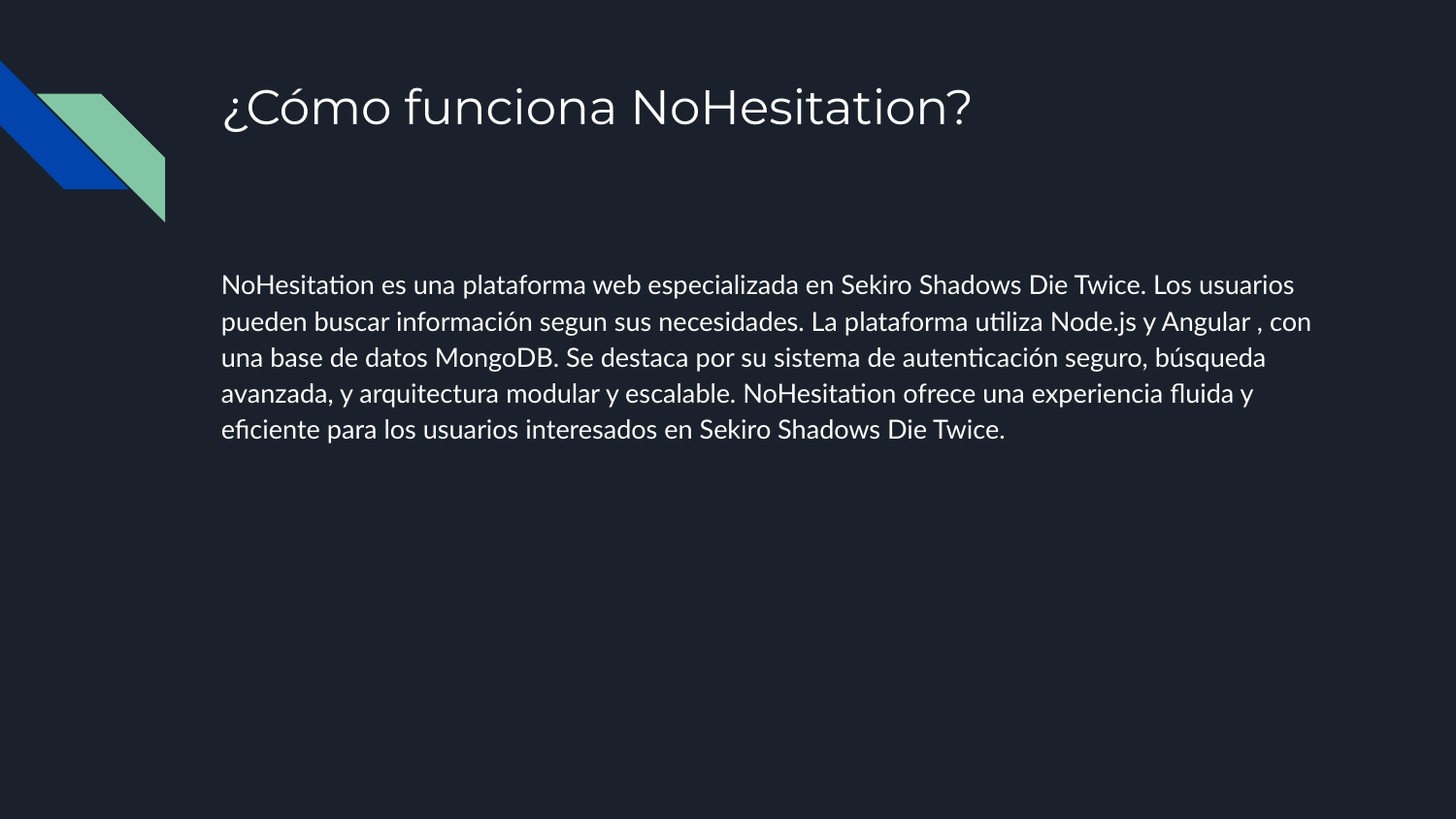

# ¿Cómo funciona NoHesitation?
NoHesitation es una plataforma web especializada en Sekiro Shadows Die Twice. Los usuarios pueden buscar información segun sus necesidades. La plataforma utiliza Node.js y Angular , con una base de datos MongoDB. Se destaca por su sistema de autenticación seguro, búsqueda avanzada, y arquitectura modular y escalable. NoHesitation ofrece una experiencia fluida y eficiente para los usuarios interesados en Sekiro Shadows Die Twice.